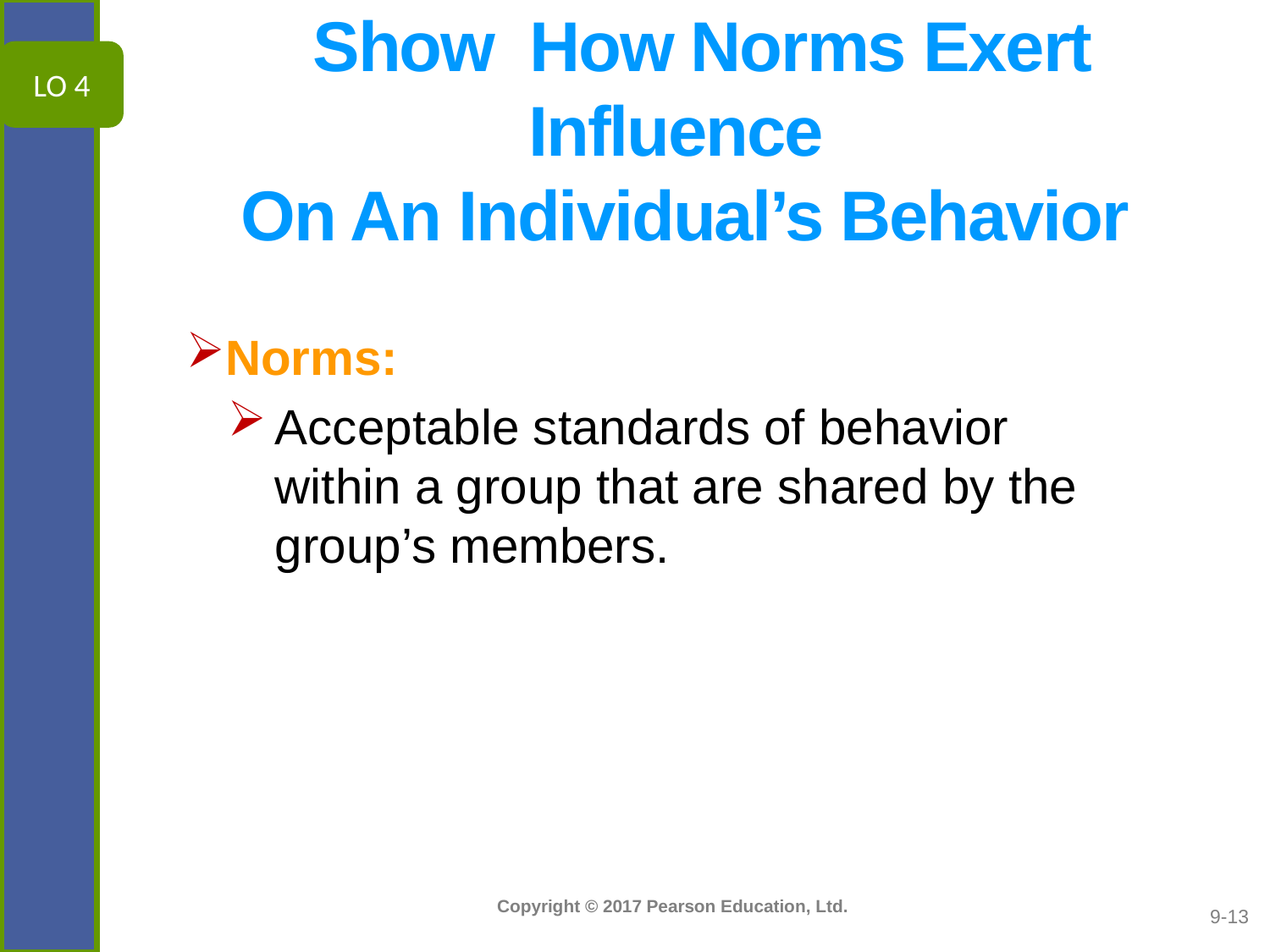

# Show  How Norms Exert Influence On An Individual’s Behavior
LO 4

Norms:
Acceptable standards of behavior within a group that are shared by the group’s members.

9-13